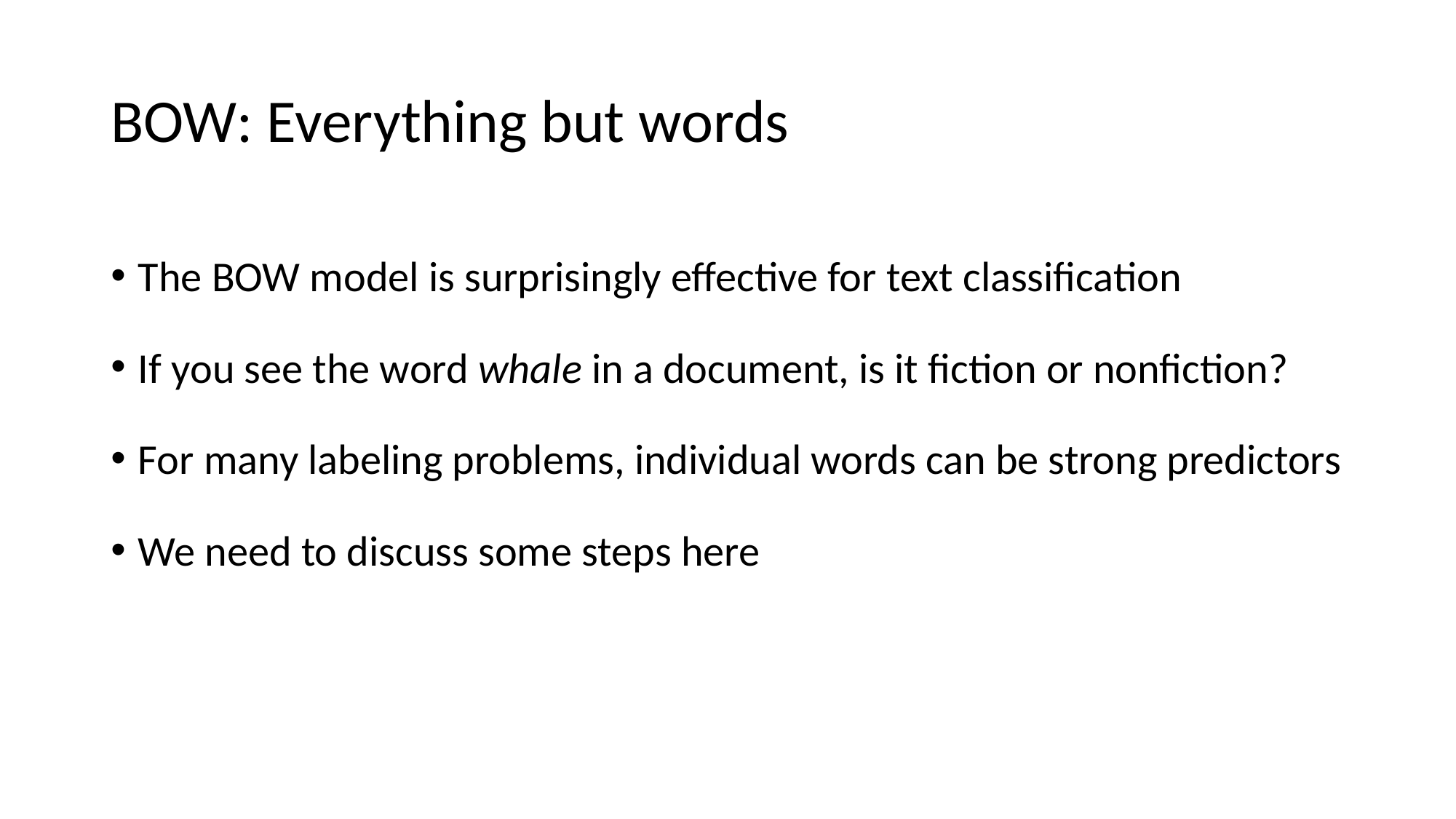

# BOW: Everything but words
The BOW model is surprisingly effective for text classification
If you see the word whale in a document, is it fiction or nonfiction?
For many labeling problems, individual words can be strong predictors
We need to discuss some steps here